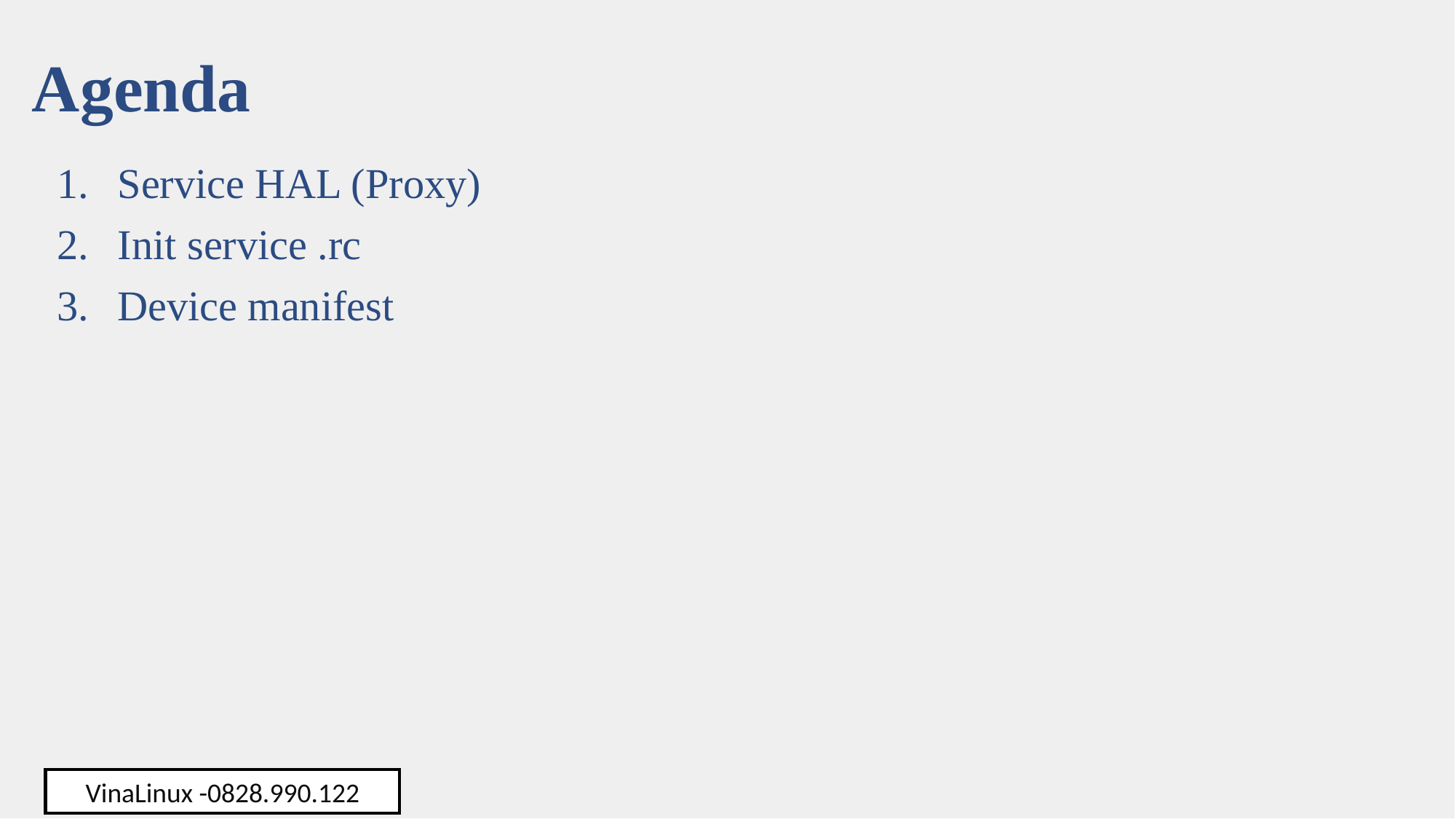

Agenda
Service HAL (Proxy)
Init service .rc
Device manifest